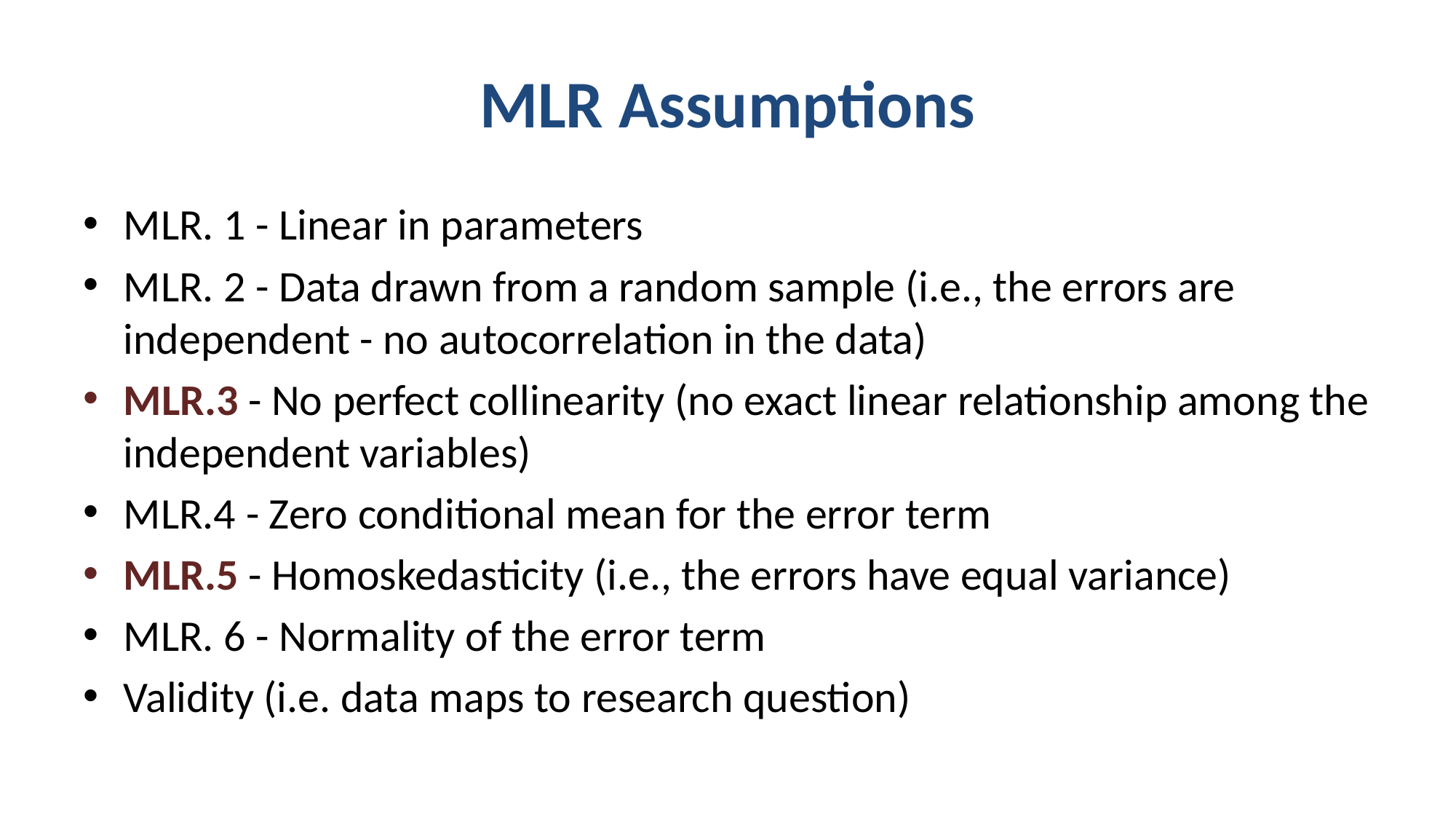

# MLR Assumptions
MLR. 1 - Linear in parameters
MLR. 2 - Data drawn from a random sample (i.e., the errors are independent - no autocorrelation in the data)
MLR.3 - No perfect collinearity (no exact linear relationship among the independent variables)
MLR.4 - Zero conditional mean for the error term
MLR.5 - Homoskedasticity (i.e., the errors have equal variance)
MLR. 6 - Normality of the error term
Validity (i.e. data maps to research question)